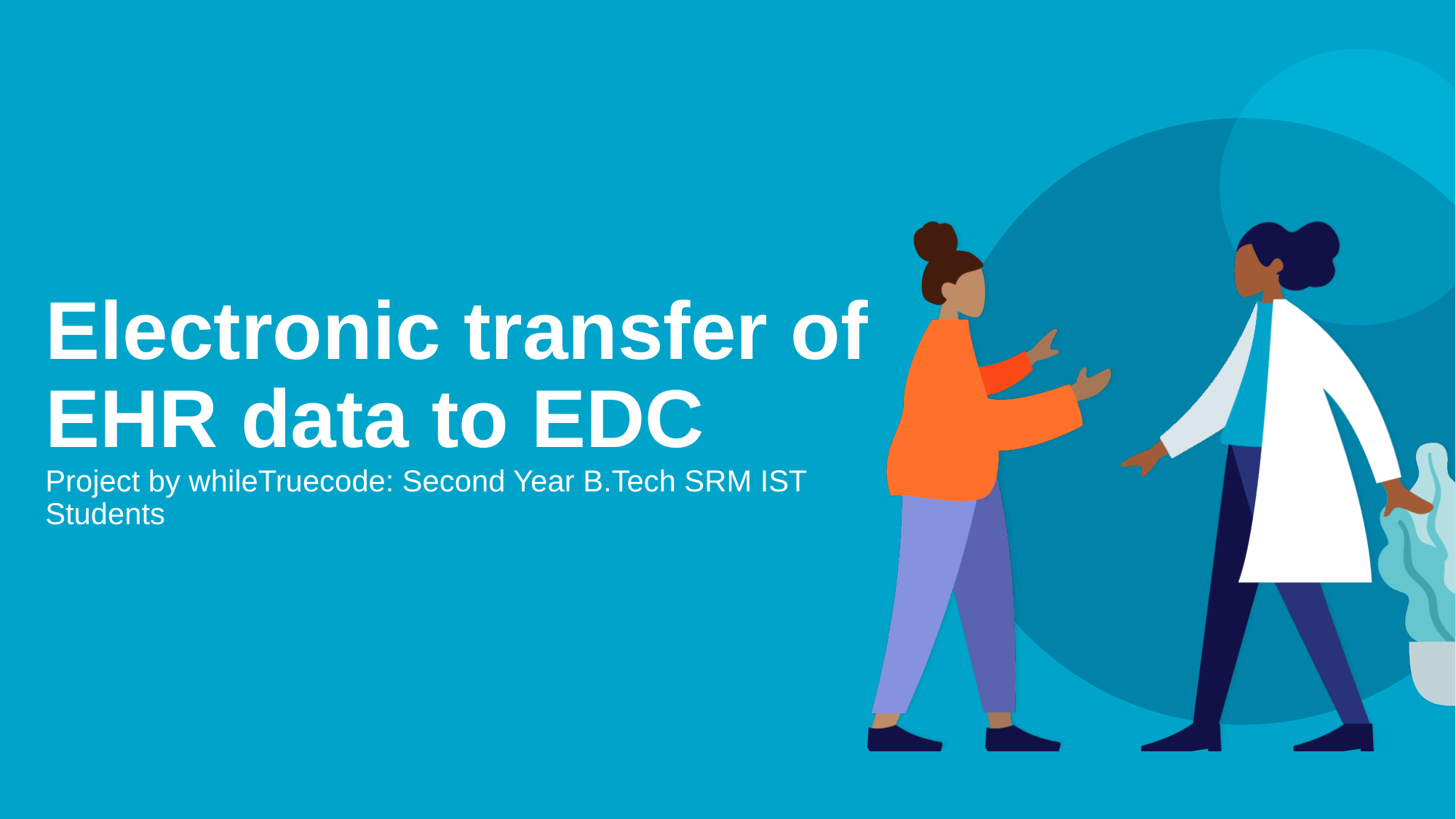

# Electronic transfer of EHR data to EDC Project by whileTruecode: Second Year B.Tech SRM IST Students